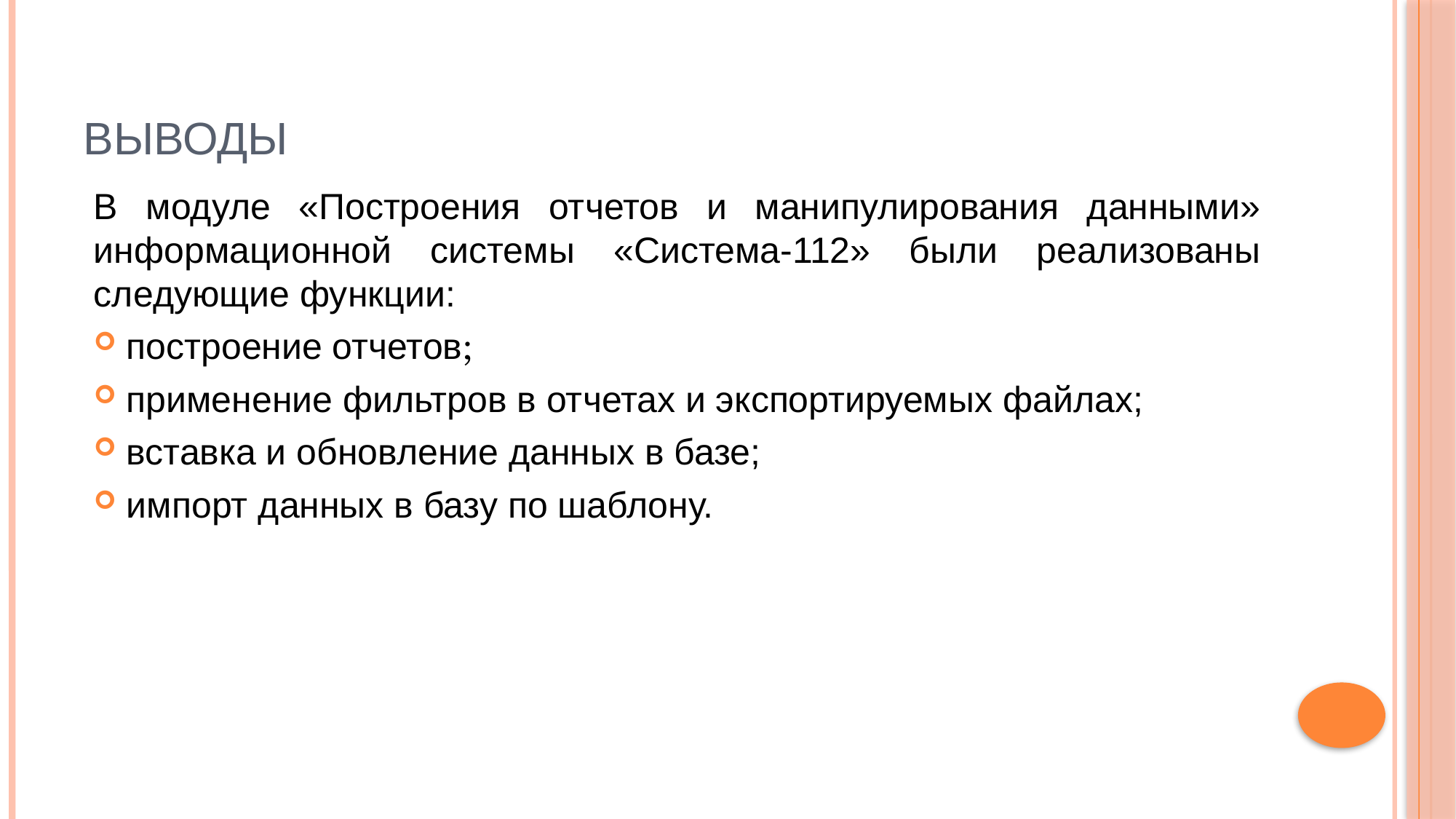

# Выводы
В модуле «Построения отчетов и манипулирования данными» информационной системы «Система-112» были реализованы следующие функции:
построение отчетов;
применение фильтров в отчетах и экспортируемых файлах;
вставка и обновление данных в базе;
импорт данных в базу по шаблону.